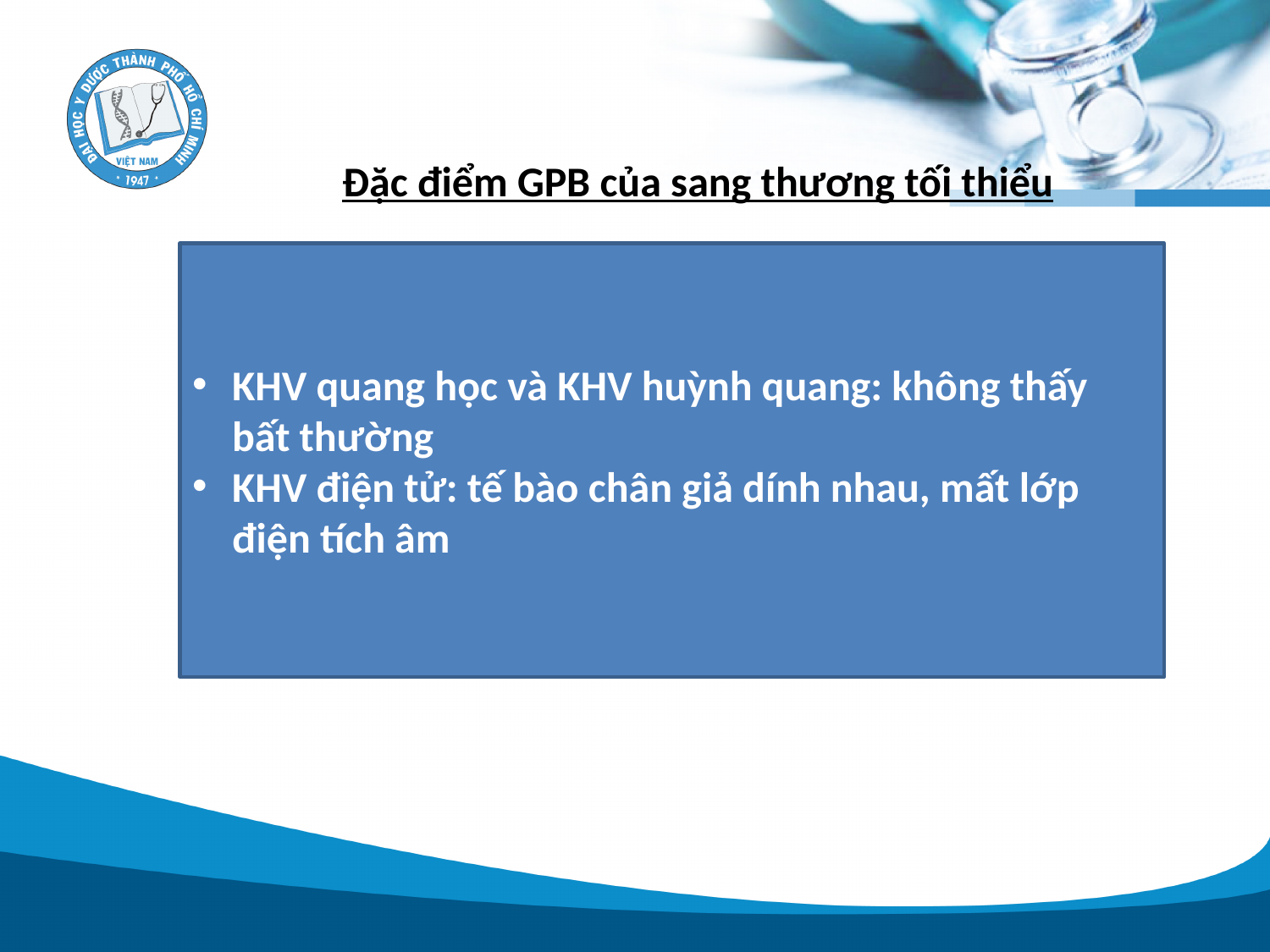

Đặc điểm GPB của sang thương tối thiểu
KHV quang học và KHV huỳnh quang: không thấy bất thường
KHV điện tử: tế bào chân giả dính nhau, mất lớp điện tích âm